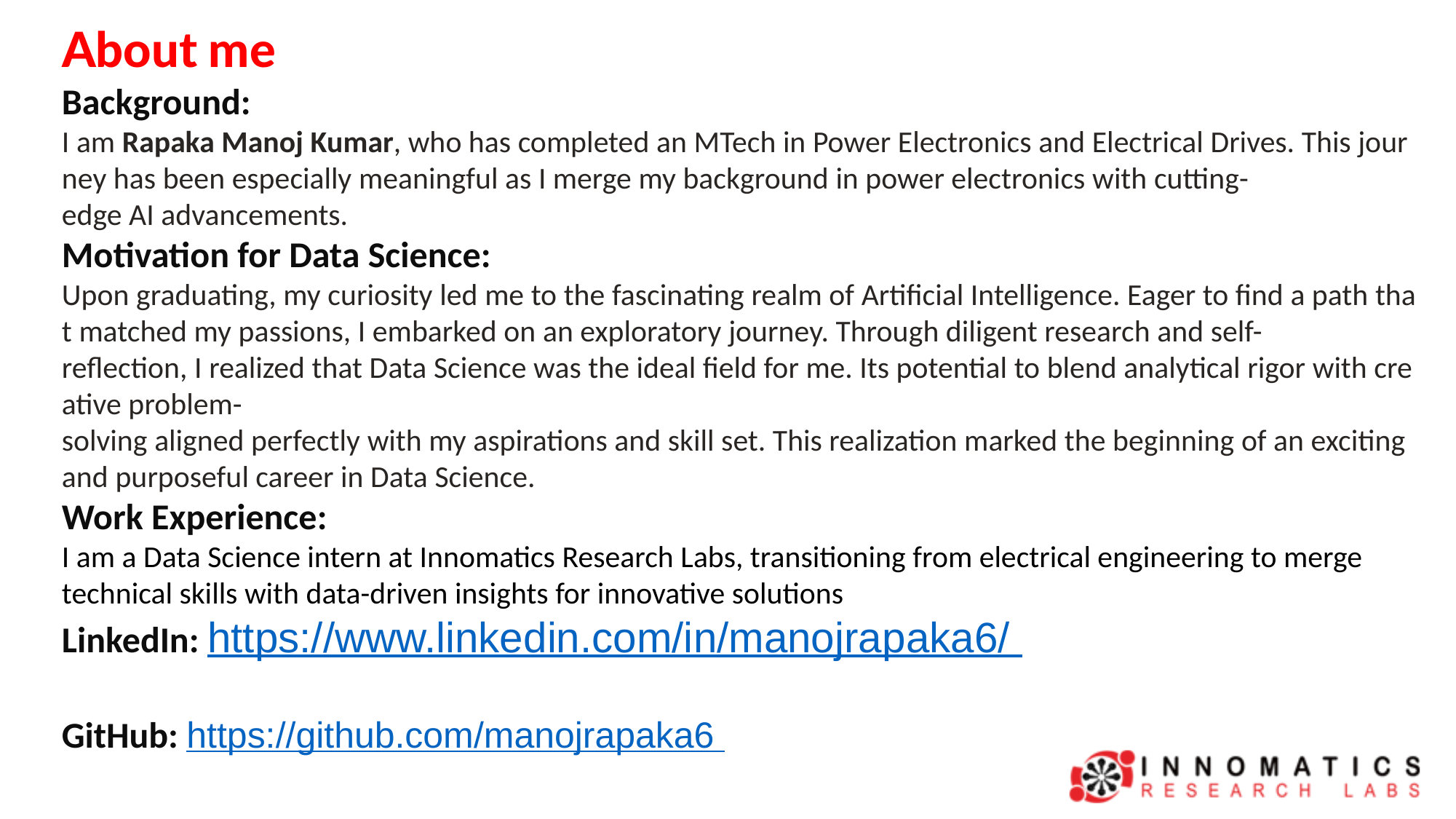

About me

Background:
I am Rapaka Manoj Kumar, who has completed an MTech in Power Electronics and Electrical Drives. This journey has been especially meaningful as I merge my background in power electronics with cutting-edge AI advancements.
Motivation for Data Science:
Upon graduating, my curiosity led me to the fascinating realm of Artificial Intelligence. Eager to find a path that matched my passions, I embarked on an exploratory journey. Through diligent research and self-reflection, I realized that Data Science was the ideal field for me. Its potential to blend analytical rigor with creative problem-solving aligned perfectly with my aspirations and skill set. This realization marked the beginning of an exciting and purposeful career in Data Science.
Work Experience:
I am a Data Science intern at Innomatics Research Labs, transitioning from electrical engineering to merge technical skills with data-driven insights for innovative solutions
LinkedIn: https://www.linkedin.com/in/manojrapaka6/

GitHub: https://github.com/manojrapaka6